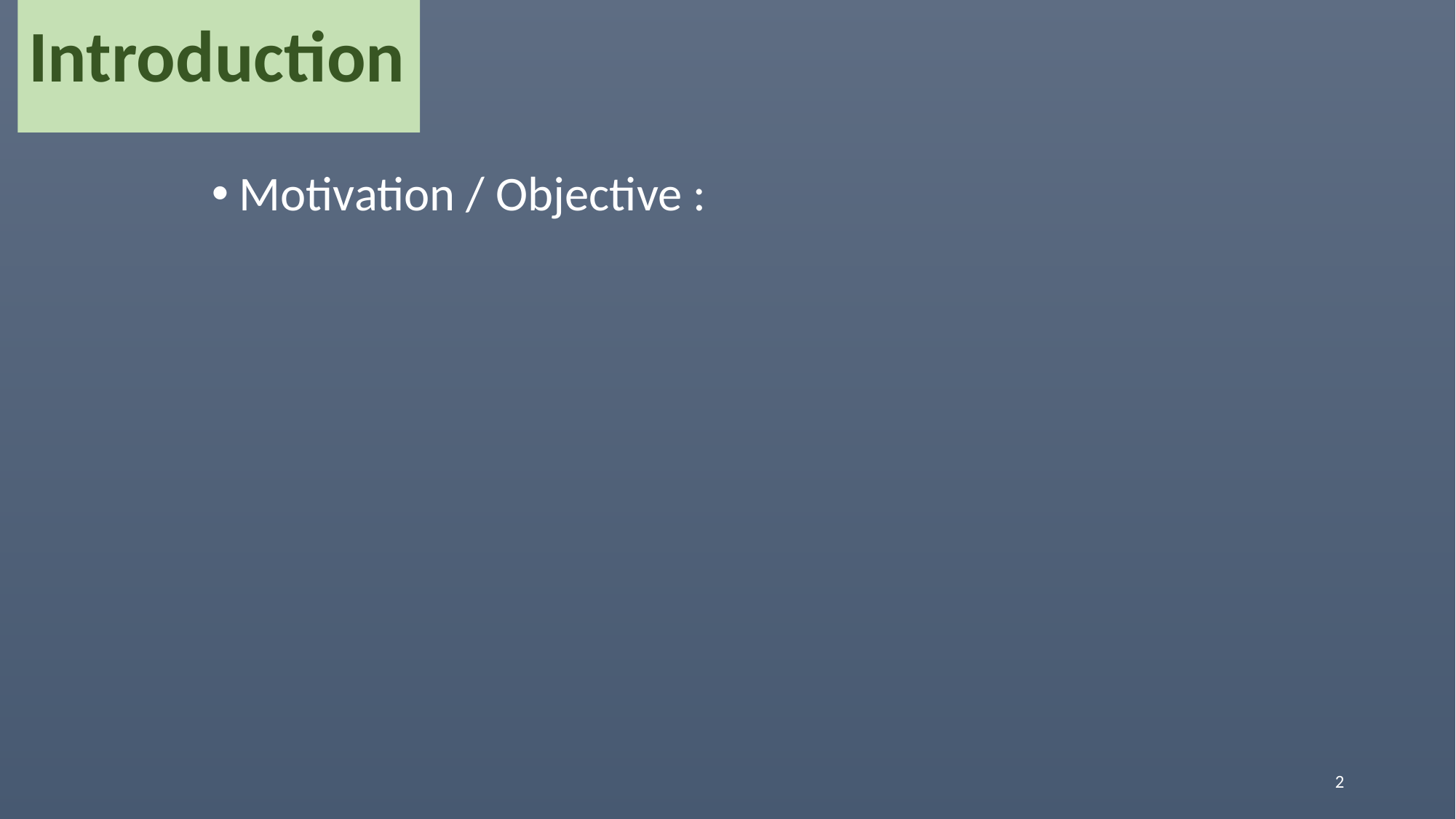

# Introduction
Motivation / Objective :
2